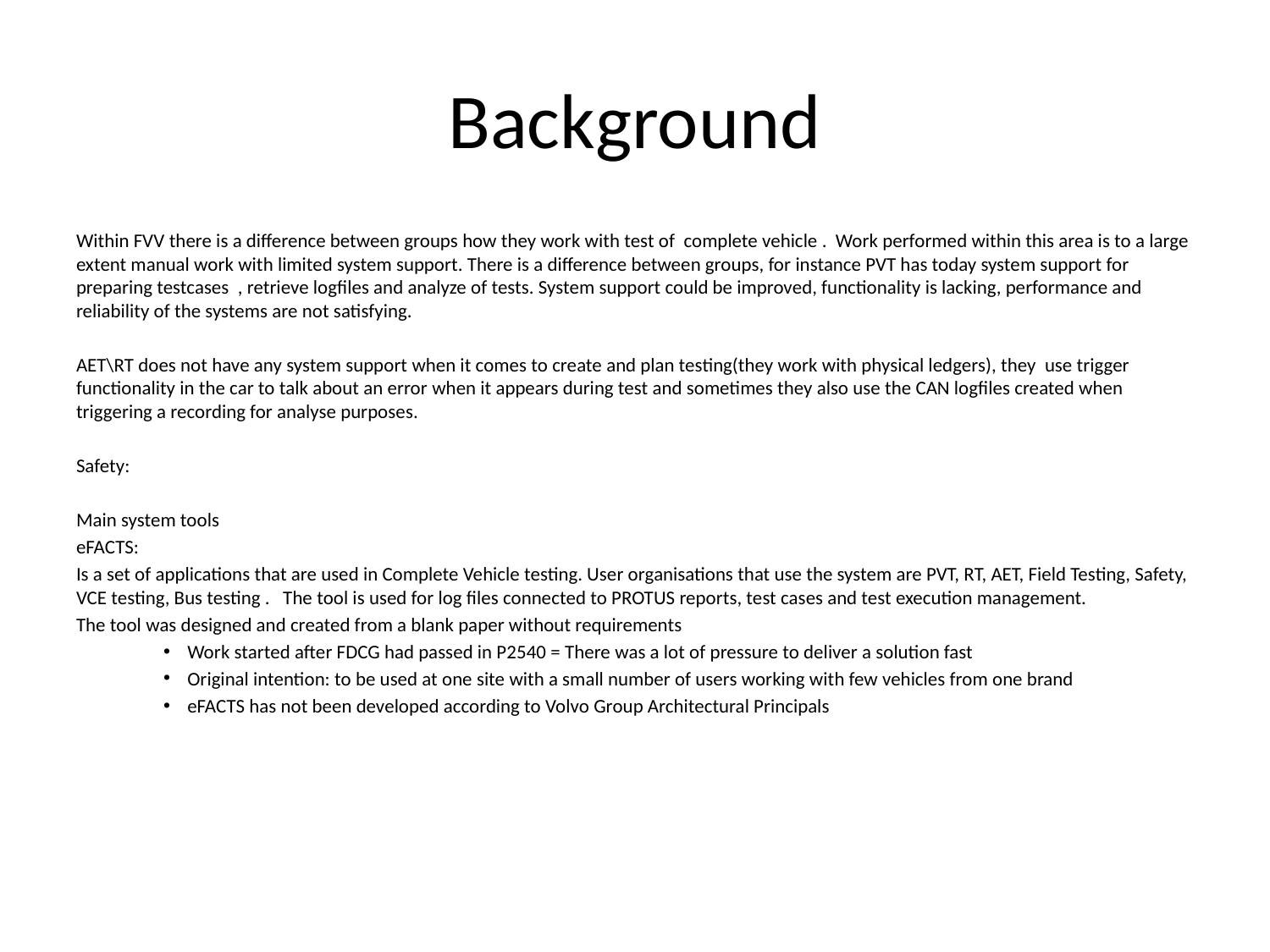

# Background
Within FVV there is a difference between groups how they work with test of  complete vehicle .  Work performed within this area is to a large extent manual work with limited system support. There is a difference between groups, for instance PVT has today system support for preparing testcases  , retrieve logfiles and analyze of tests. System support could be improved, functionality is lacking, performance and reliability of the systems are not satisfying.

AET\RT does not have any system support when it comes to create and plan testing(they work with physical ledgers), they  use trigger functionality in the car to talk about an error when it appears during test and sometimes they also use the CAN logfiles created when triggering a recording for analyse purposes.

Safety:

Main system tools
eFACTS:
Is a set of applications that are used in Complete Vehicle testing. User organisations that use the system are PVT, RT, AET, Field Testing, Safety, VCE testing, Bus testing .   The tool is used for log files connected to PROTUS reports, test cases and test execution management.
The tool was designed and created from a blank paper without requirements
Work started after FDCG had passed in P2540 = There was a lot of pressure to deliver a solution fast
Original intention: to be used at one site with a small number of users working with few vehicles from one brand
eFACTS has not been developed according to Volvo Group Architectural Principals